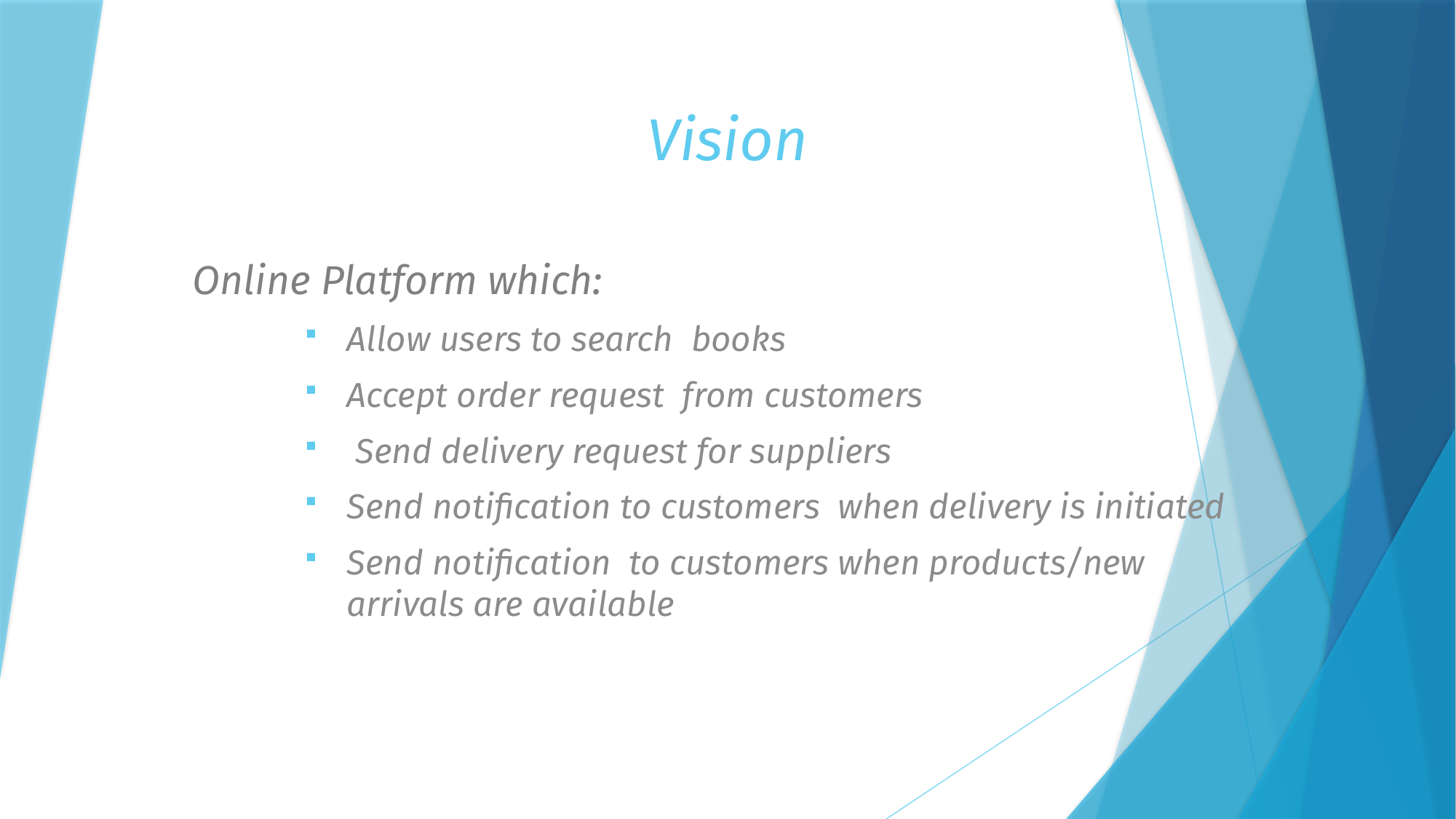

# Vision
Online Platform which:
Allow users to search  books
Accept order request  from customers
 Send delivery request for suppliers
Send notification to customers  when delivery is initiated
Send notification  to customers when products/new arrivals are available